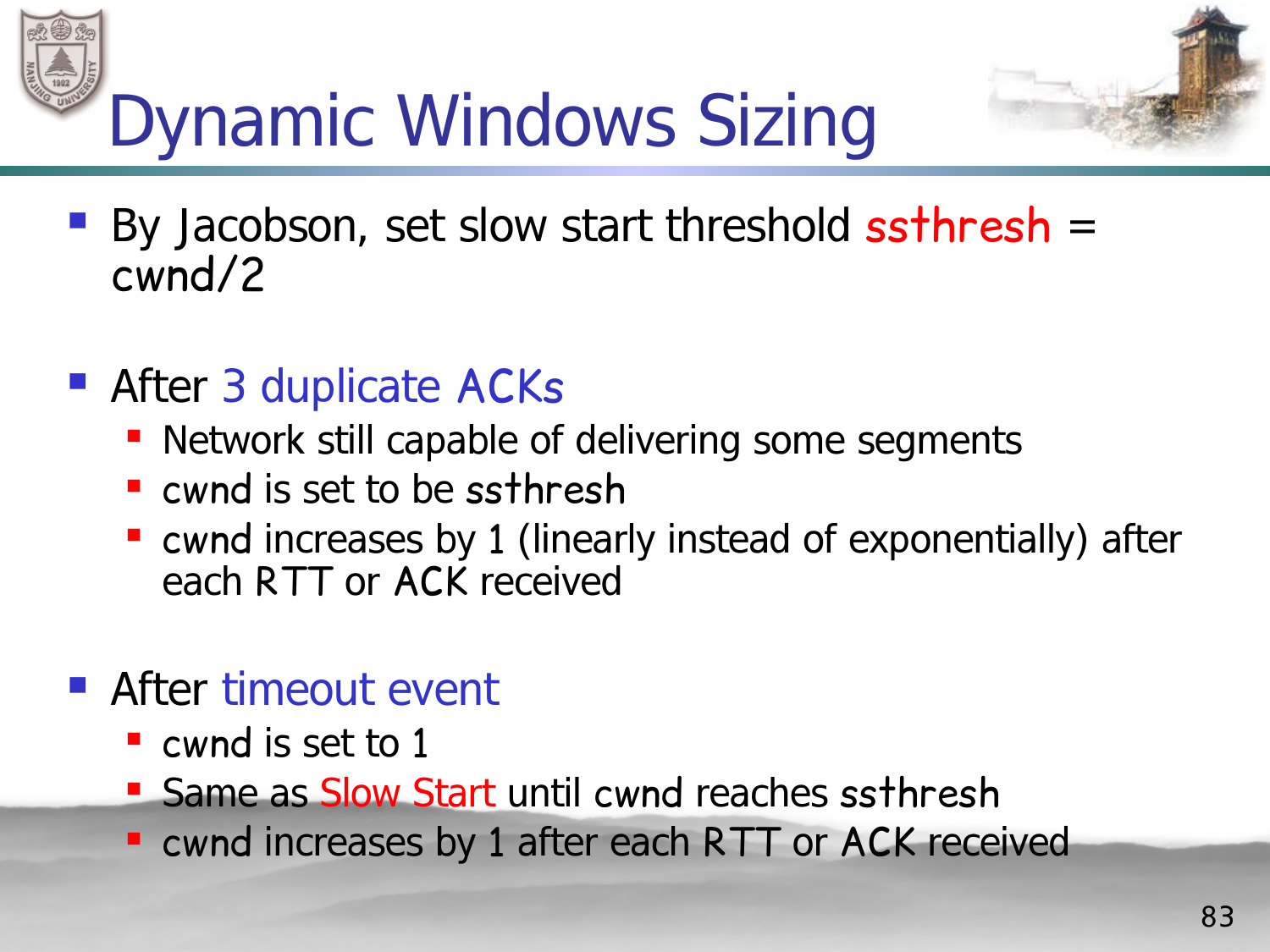

# Dynamic Windows Sizing
By Jacobson, set slow start threshold ssthresh = cwnd/2

After 3 duplicate ACKs
Network still capable of delivering some segments
cwnd is set to be ssthresh
cwnd increases by 1 (linearly instead of exponentially) after each RTT or ACK received

After timeout event
cwnd is set to 1
Same as Slow Start until cwnd reaches ssthresh
cwnd increases by 1 after each RTT or ACK received
83